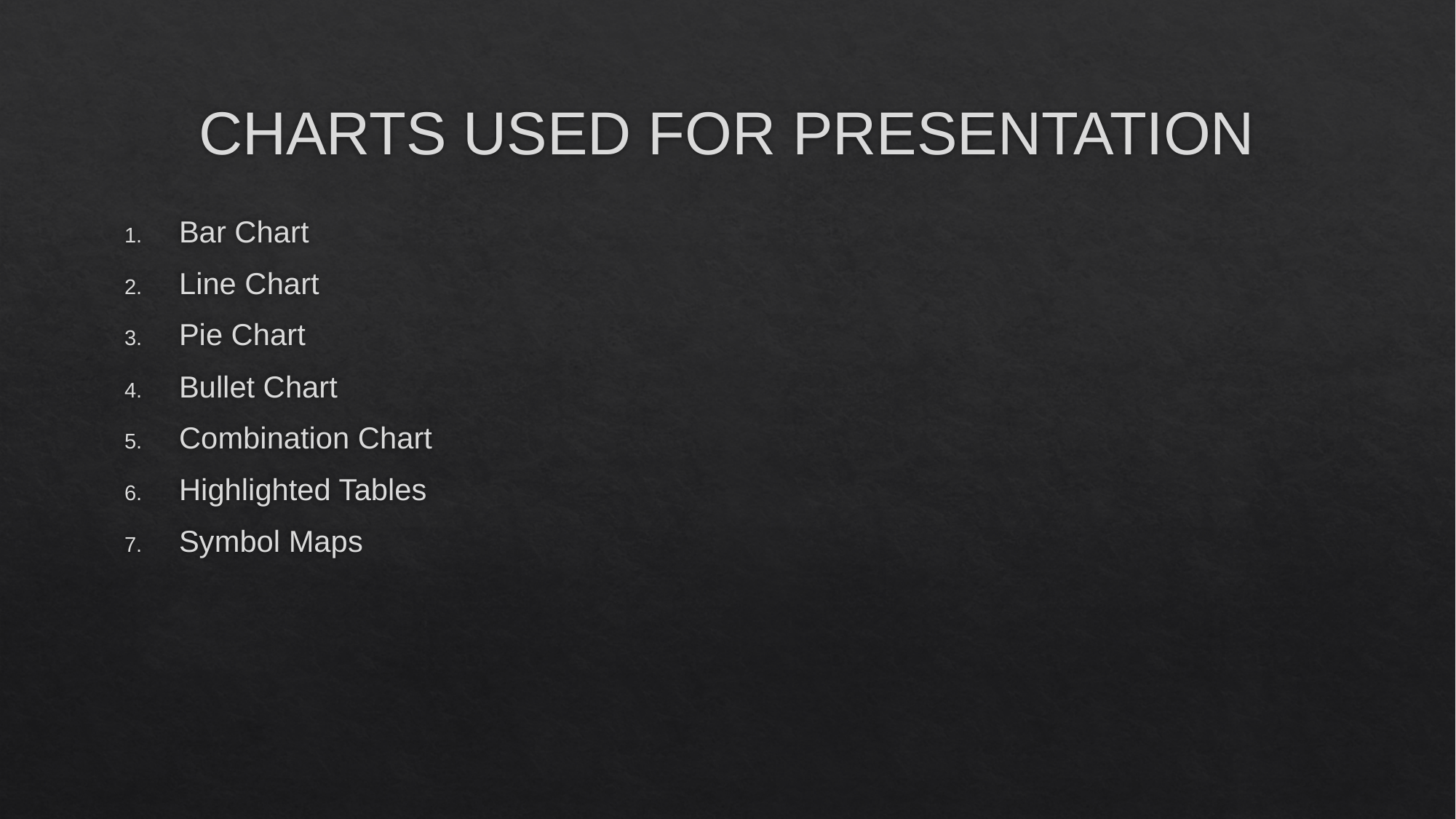

# CHARTS USED FOR PRESENTATION
Bar Chart
Line Chart
Pie Chart
Bullet Chart
Combination Chart
Highlighted Tables
Symbol Maps